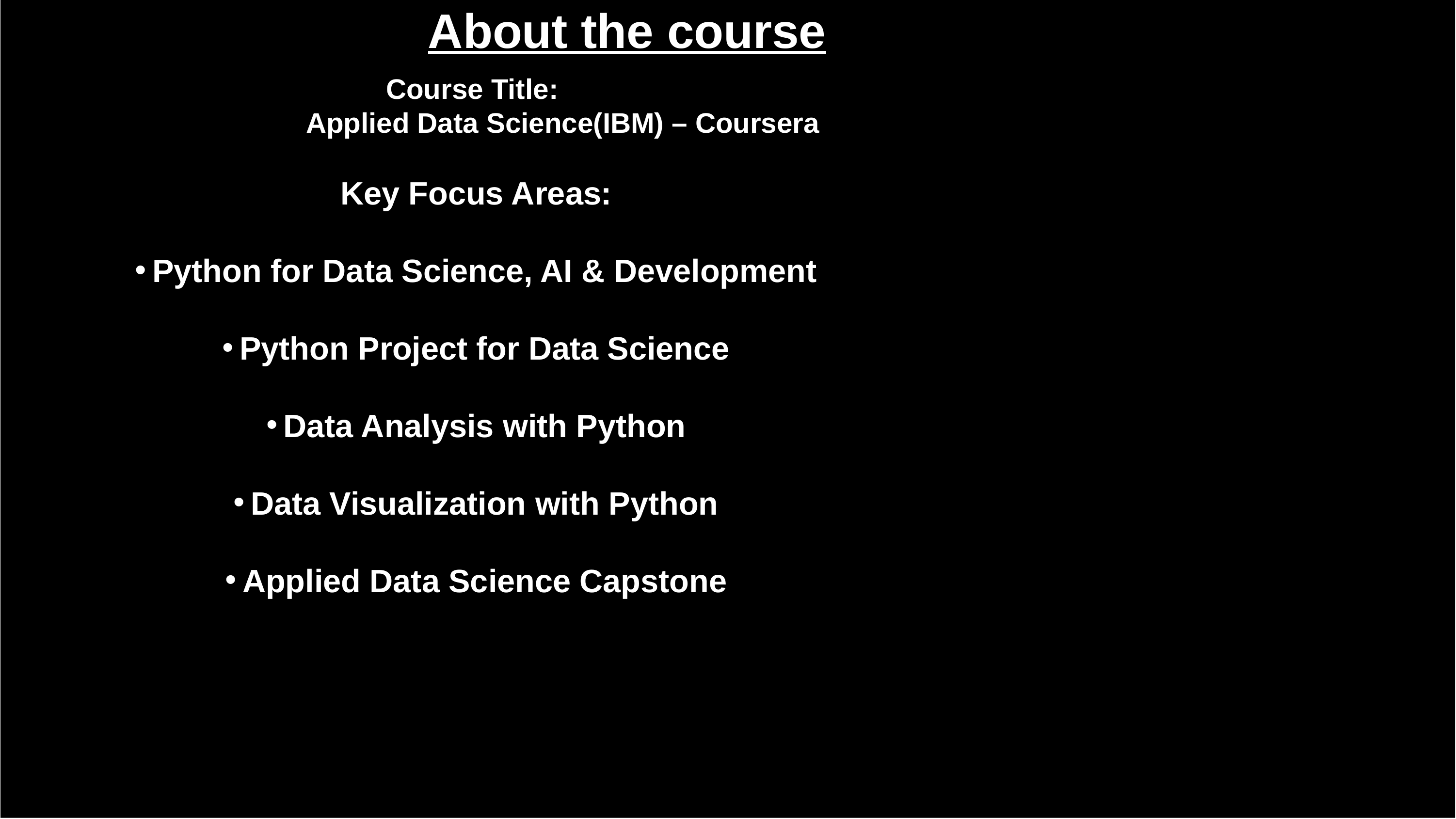

About the course
Course Title:
                      Applied Data Science(IBM) – Coursera

Key Focus Areas:

Python for Data Science, AI & Development

Python Project for Data Science

Data Analysis with Python

Data Visualization with Python

Applied Data Science Capstone